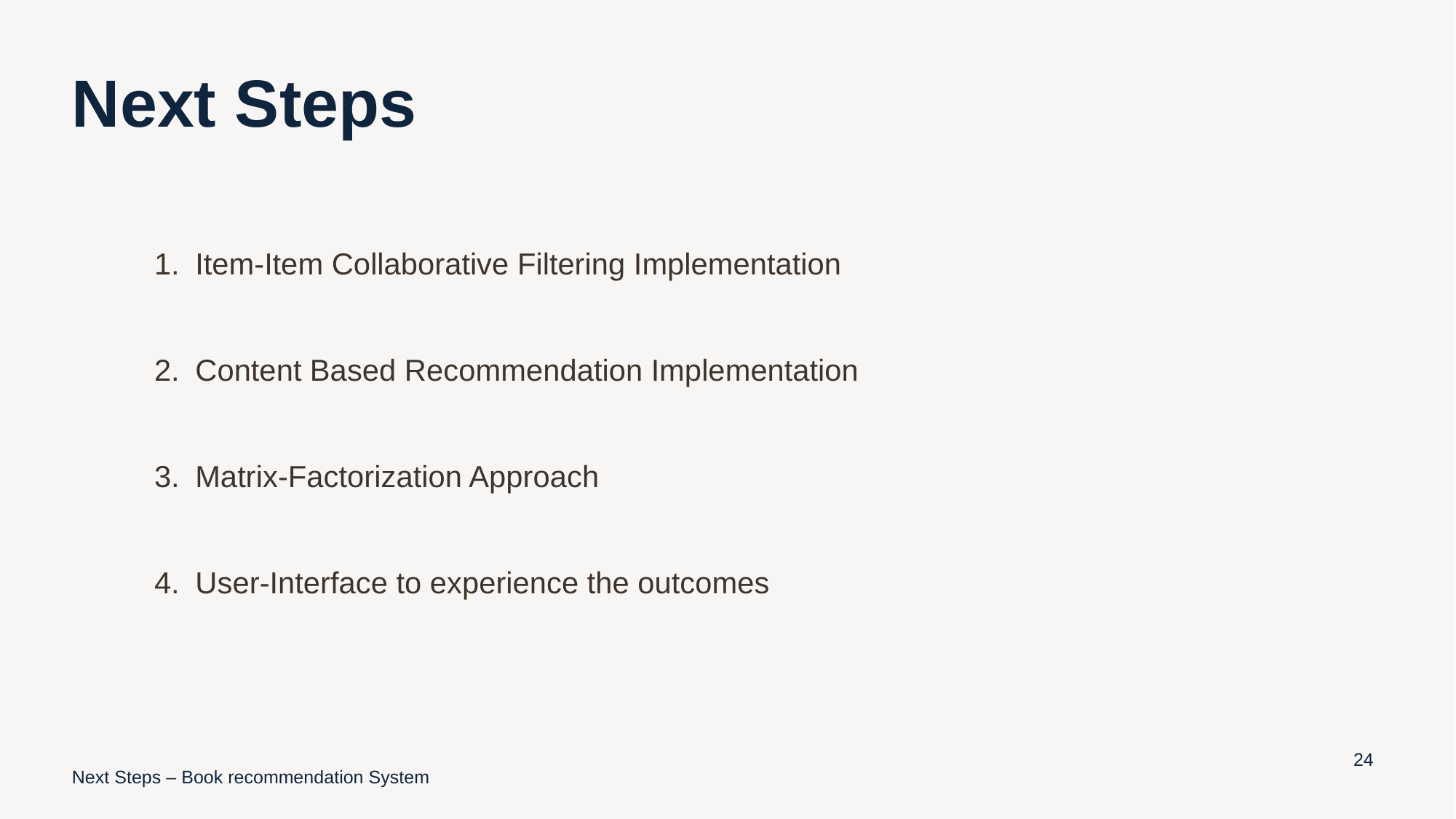

# Next Steps
Item-Item Collaborative Filtering Implementation
Content Based Recommendation Implementation
Matrix-Factorization Approach
User-Interface to experience the outcomes
24
Next Steps – Book recommendation System